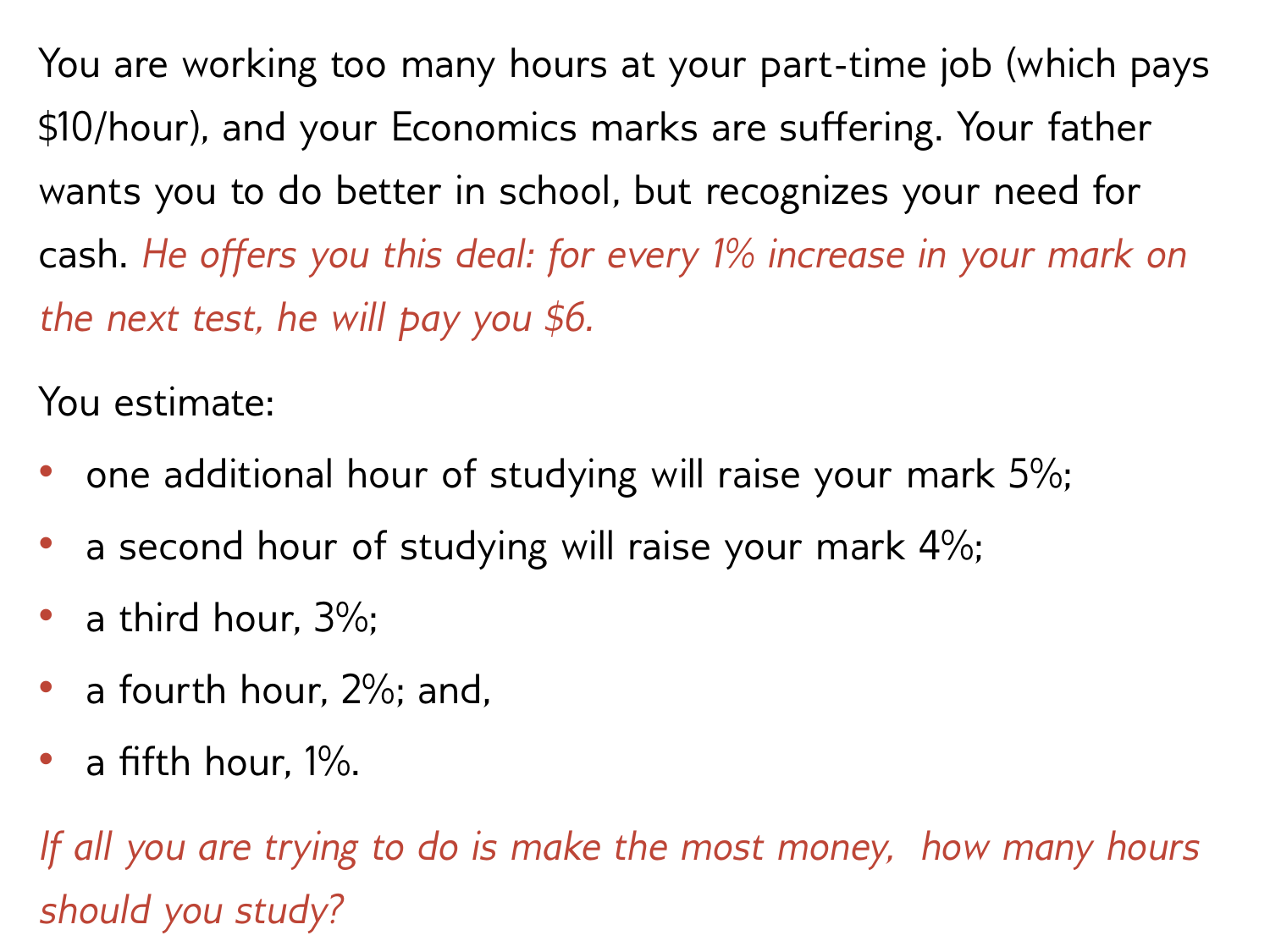

You are working too many hours at your part-time job (which pays $10/hour), and your Economics marks are suffering. Your father wants you to do better in school, but recognizes your need for cash. He offers you this deal: for every 1% increase in your mark on the next test, he will pay you $6.
You estimate:
one additional hour of studying will raise your mark 5%;
a second hour of studying will raise your mark 4%;
a third hour, 3%;
a fourth hour, 2%; and,
a fifth hour, 1%.
If all you are trying to do is make the most money,  how many hours should you study?